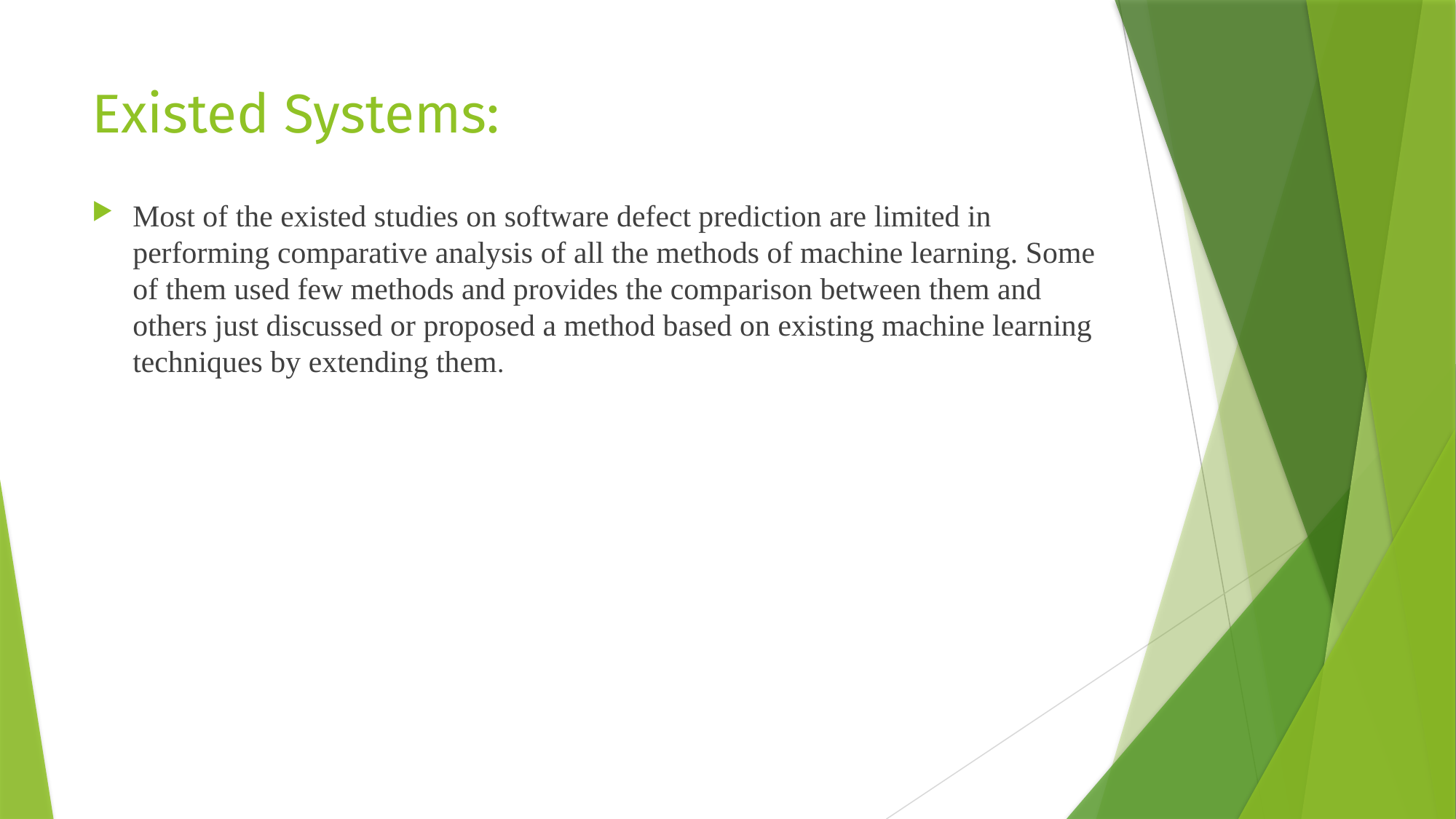

# Existed Systems:
Most of the existed studies on software defect prediction are limited in performing comparative analysis of all the methods of machine learning. Some of them used few methods and provides the comparison between them and others just discussed or proposed a method based on existing machine learning techniques by extending them.